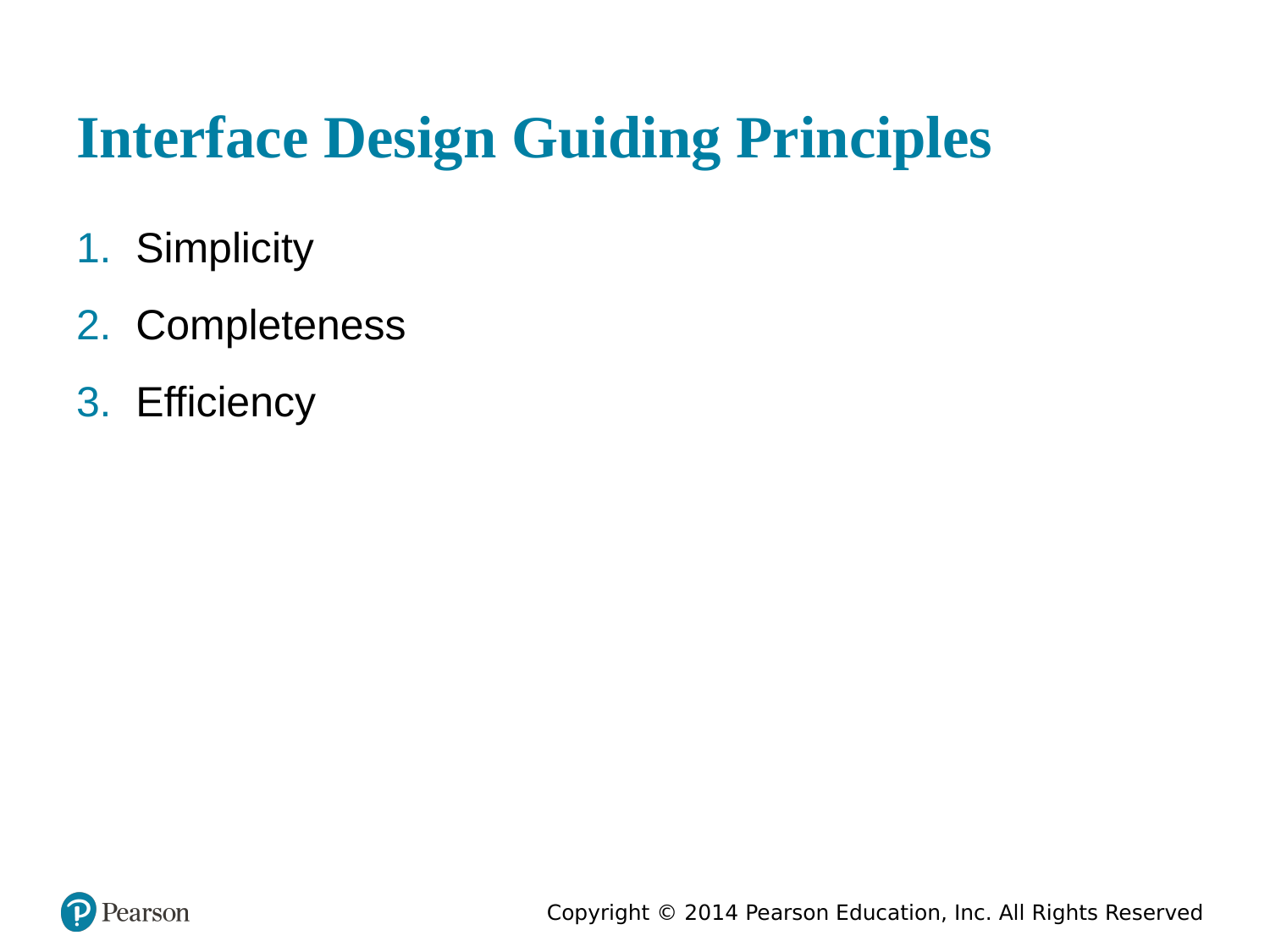

# Interface Design Guiding Principles
Simplicity
Completeness
Efficiency